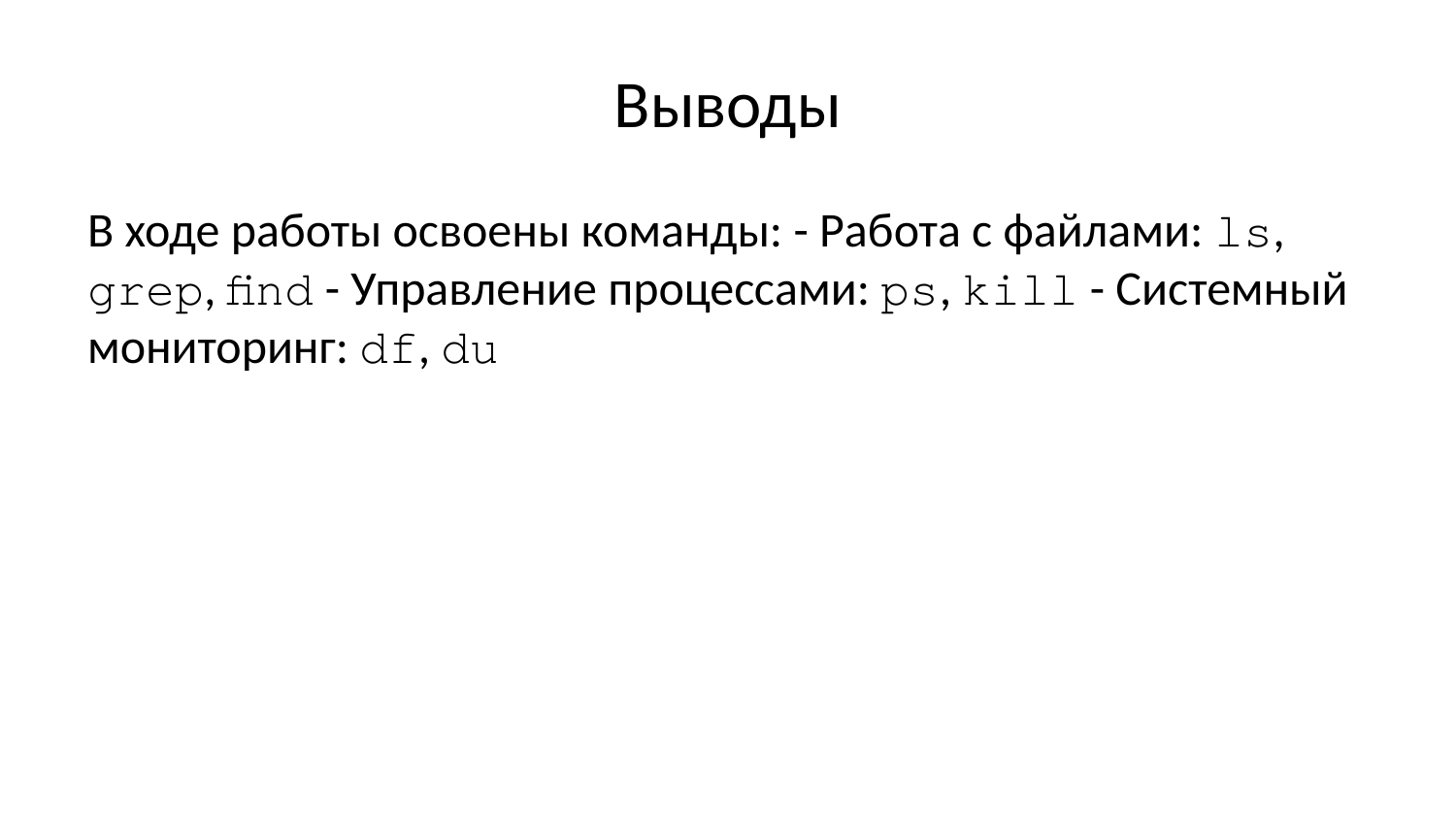

# Выводы
В ходе работы освоены команды: - Работа с файлами: ls, grep, find - Управление процессами: ps, kill - Системный мониторинг: df, du